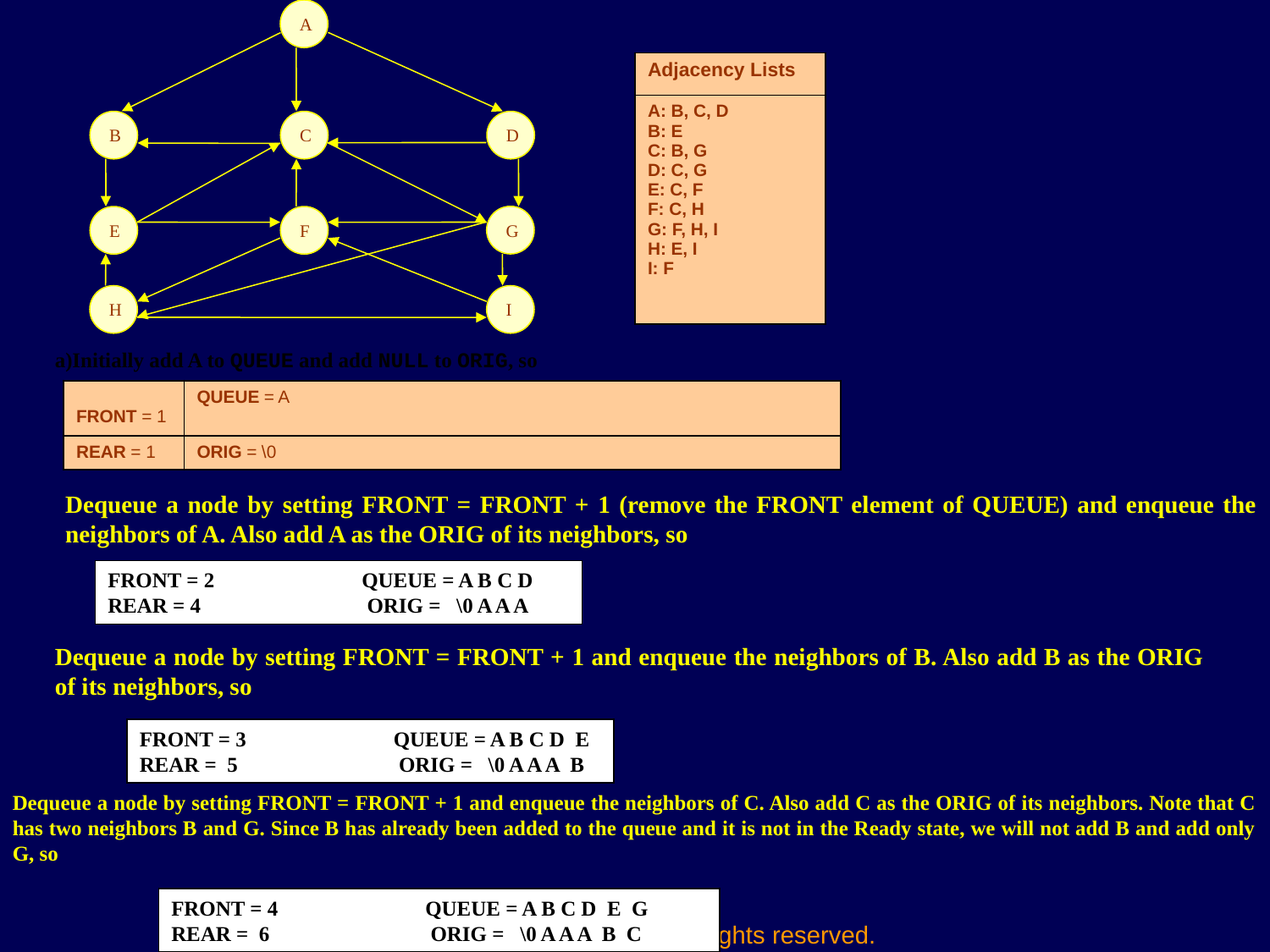

A

| Adjacency Lists |
| --- |
| A: B, C, D B: E C: B, G D: C, G E: C, F F: C, H G: F, H, I H: E, I I: F |
B
C
D

G
E
F

H
I

Initially add A to QUEUE and add NULL to ORIG, so
| FRONT = 1 | QUEUE = A |
| --- | --- |
| REAR = 1 | ORIG = \0 |
Dequeue a node by setting FRONT = FRONT + 1 (remove the FRONT element of QUEUE) and enqueue the neighbors of A. Also add A as the ORIG of its neighbors, so
FRONT = 2 		QUEUE = A B C D
REAR = 4 	 	 ORIG =   \0 A A A
Dequeue a node by setting FRONT = FRONT + 1 and enqueue the neighbors of B. Also add B as the ORIG of its neighbors, so
FRONT = 3 		QUEUE = A B C D  E
REAR =  5	 	 ORIG =   \0 A A A  B
Dequeue a node by setting FRONT = FRONT + 1 and enqueue the neighbors of C. Also add C as the ORIG of its neighbors. Note that C has two neighbors B and G. Since B has already been added to the queue and it is not in the Ready state, we will not add B and add only G, so
FRONT = 4 		QUEUE = A B C D  E  G
REAR =  6	 	 ORIG =   \0 A A A  B  C